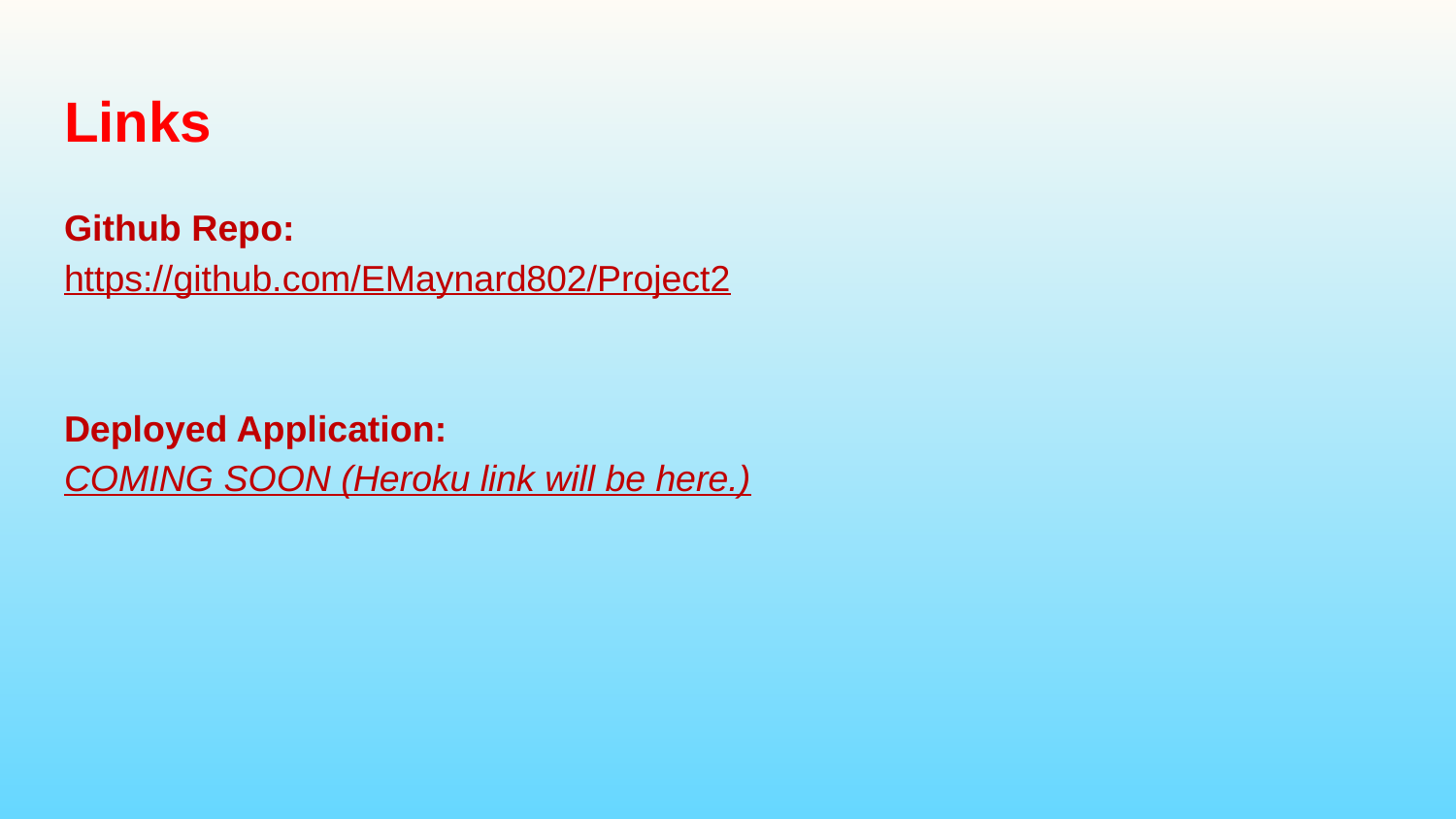

# Links
Github Repo:
https://github.com/EMaynard802/Project2

Deployed Application:
COMING SOON (Heroku link will be here.)